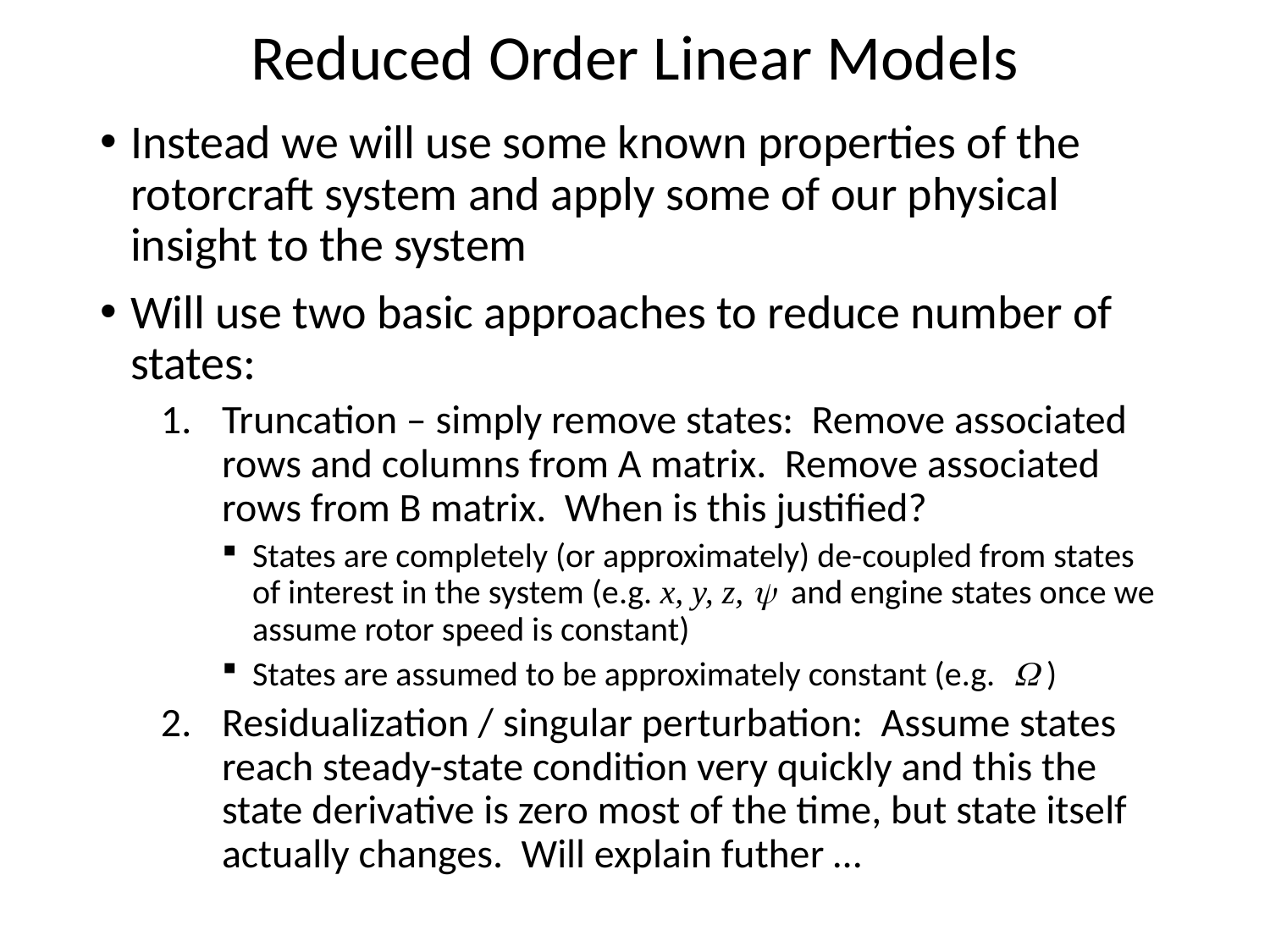

# Reduced Order Linear Models
Instead we will use some known properties of the rotorcraft system and apply some of our physical insight to the system
Will use two basic approaches to reduce number of states:
Truncation – simply remove states:  Remove associated rows and columns from A matrix.  Remove associated rows from B matrix.  When is this justified?
States are completely (or approximately) de-coupled from states of interest in the system (e.g. x, y, z, ψ  and engine states once we assume rotor speed is constant)
States are assumed to be approximately constant (e.g. Ω )
Residualization / singular perturbation:  Assume states reach steady-state condition very quickly and this the state derivative is zero most of the time, but state itself actually changes.  Will explain futher …